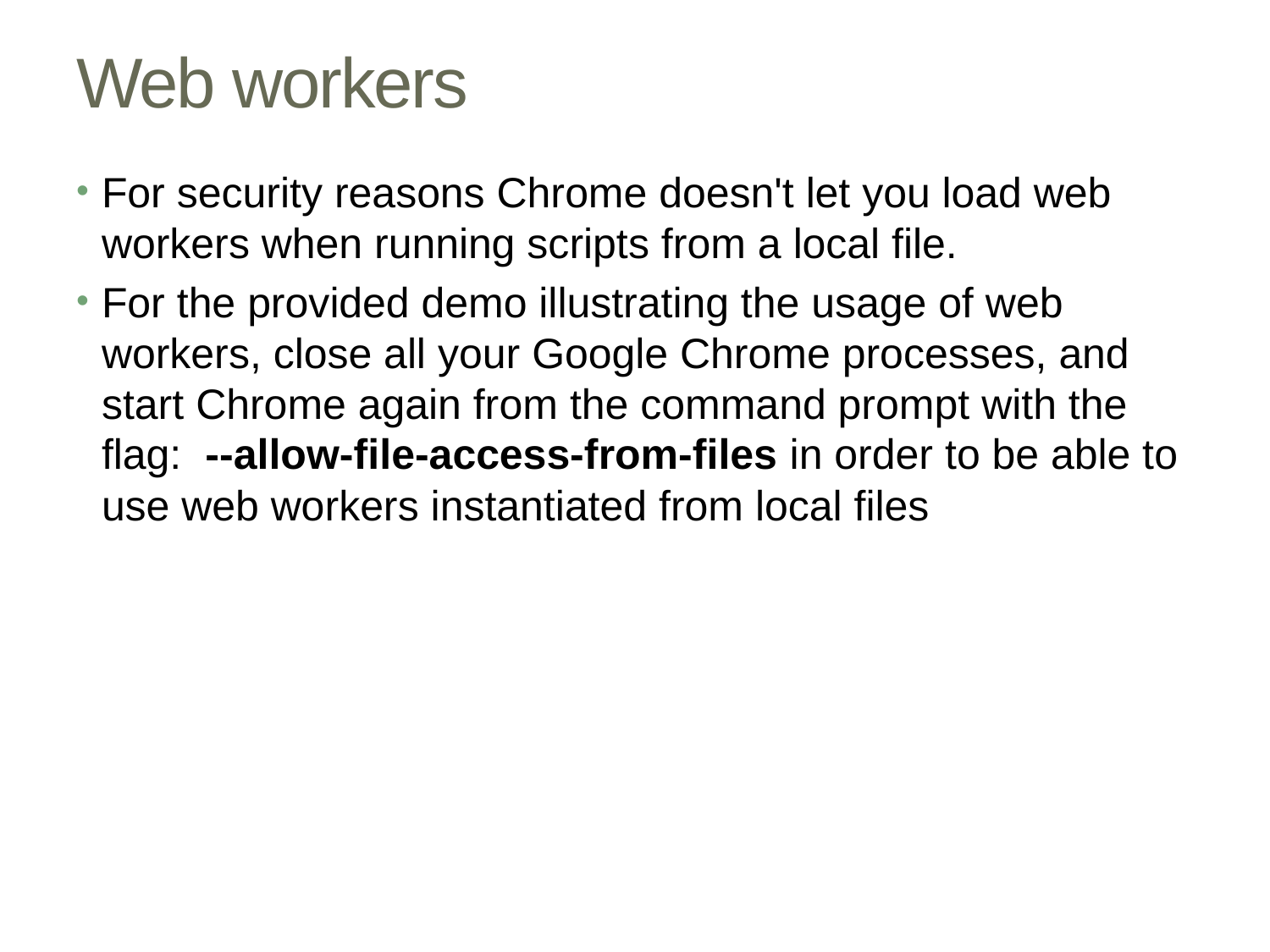

# Web workers
For security reasons Chrome doesn't let you load web workers when running scripts from a local file.
For the provided demo illustrating the usage of web workers, close all your Google Chrome processes, and start Chrome again from the command prompt with the flag:  --allow-file-access-from-files in order to be able to use web workers instantiated from local files